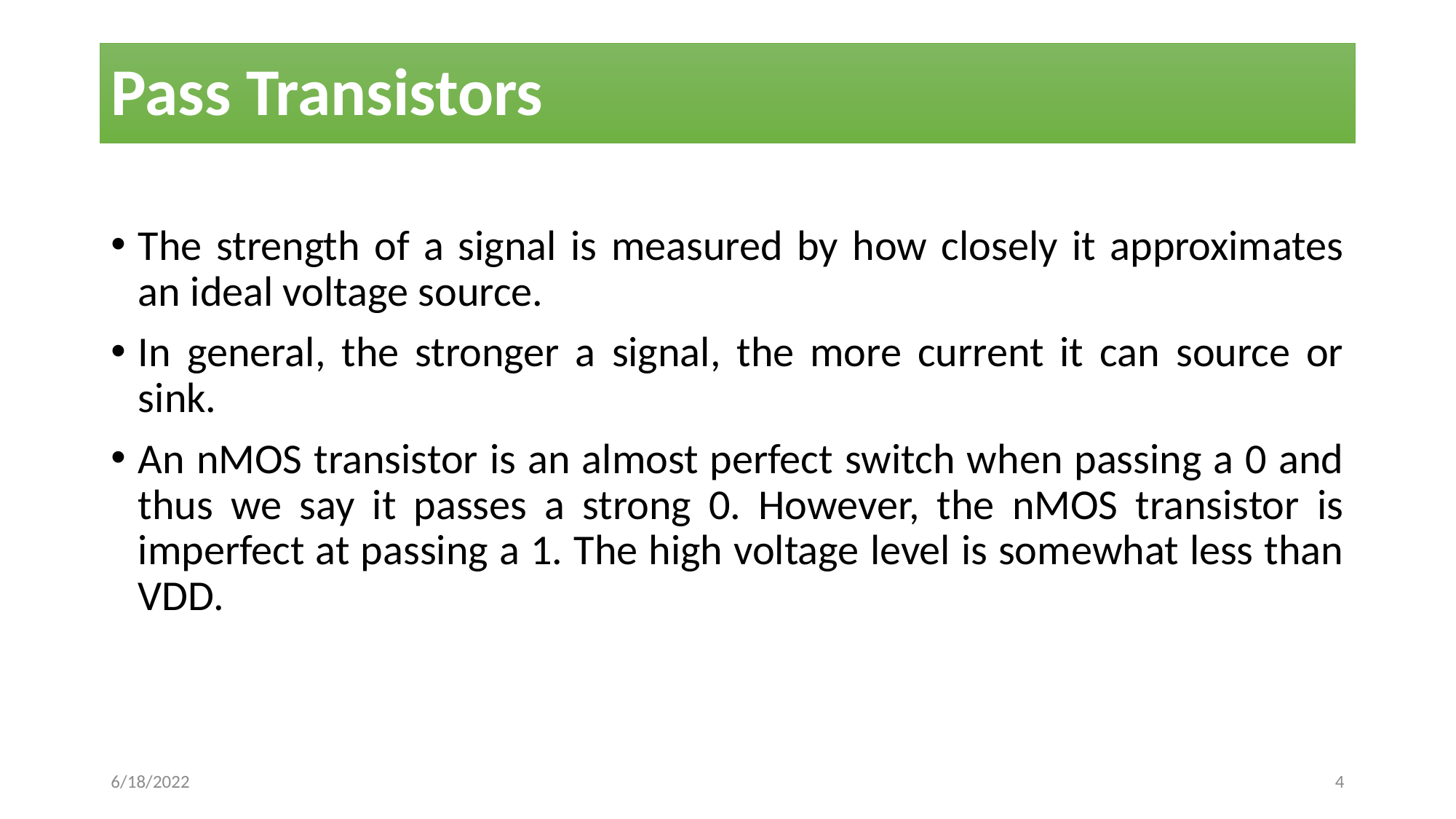

# Pass Transistors
The strength of a signal is measured by how closely it approximates an ideal voltage source.
In general, the stronger a signal, the more current it can source or sink.
An nMOS transistor is an almost perfect switch when passing a 0 and thus we say it passes a strong 0. However, the nMOS transistor is imperfect at passing a 1. The high voltage level is somewhat less than VDD.
6/18/2022
4